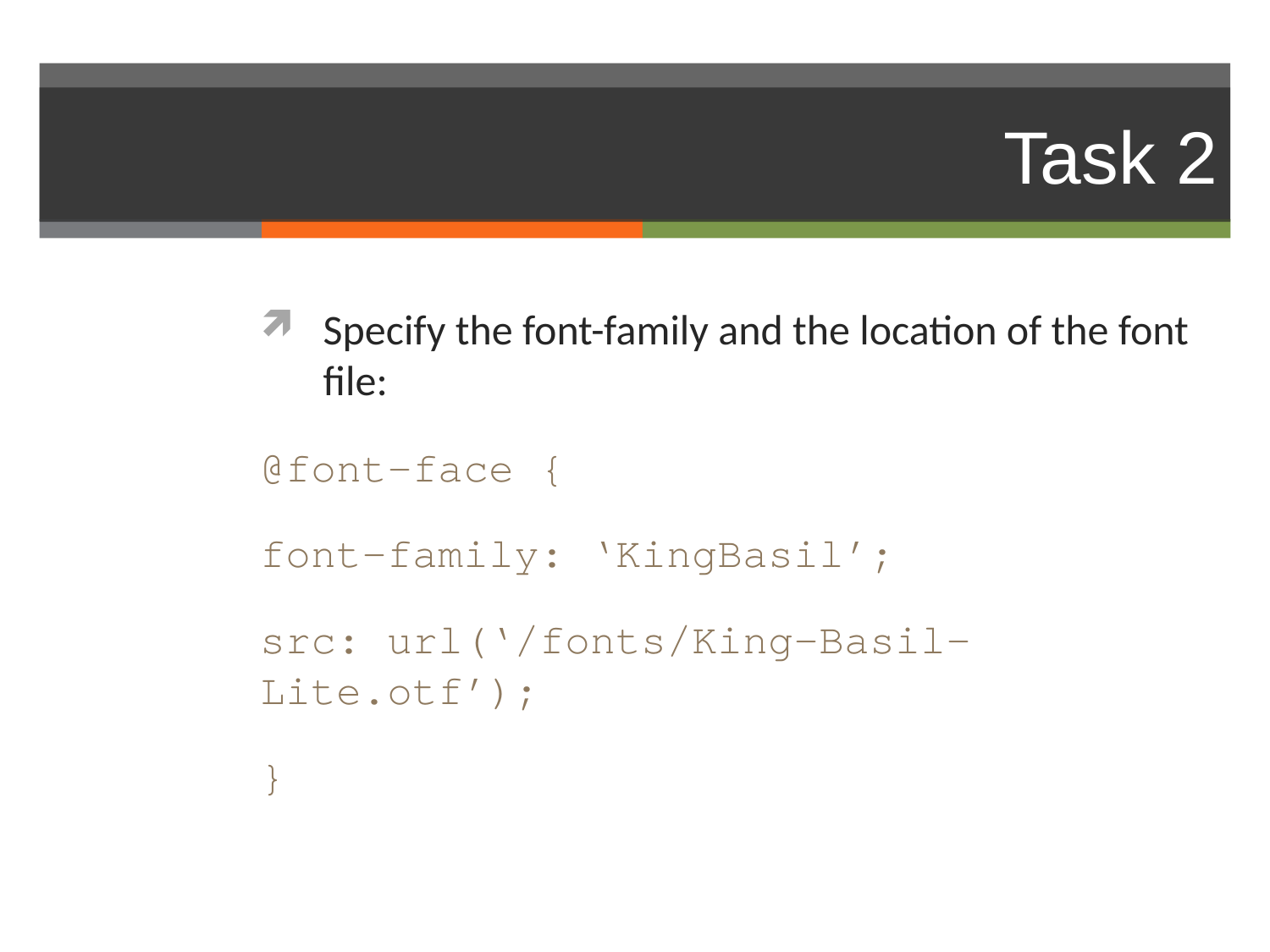

# Task 2
Specify the font-family and the location of the font file:
@font-face {
font-family: ‘KingBasil’;
src: url(‘/fonts/King-Basil-Lite.otf’);
}